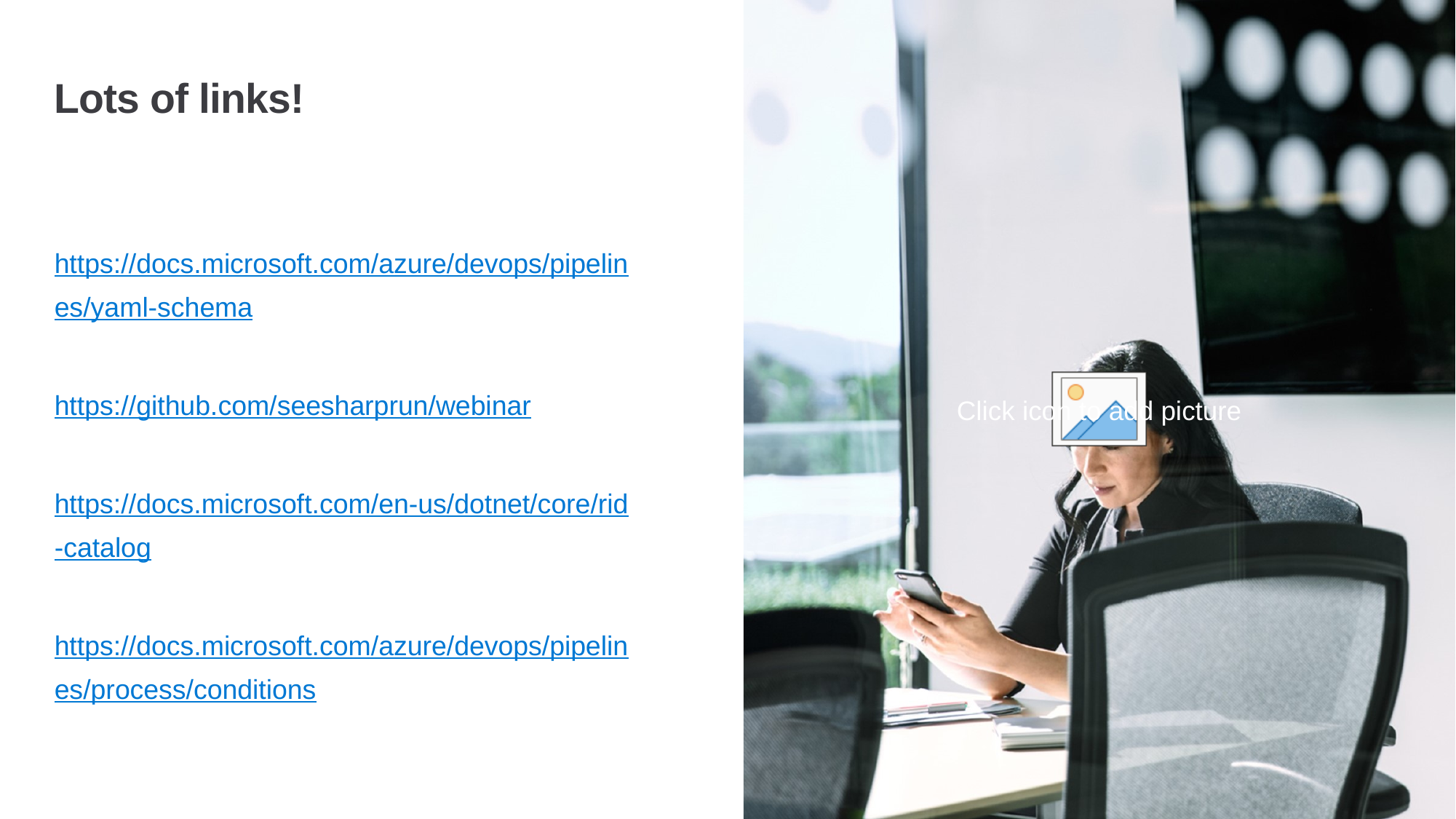

# Lots of links!
https://docs.microsoft.com/azure/devops/pipelines/yaml-schema

https://github.com/seesharprun/webinar

https://docs.microsoft.com/en-us/dotnet/core/rid-catalog

https://docs.microsoft.com/azure/devops/pipelines/process/conditions